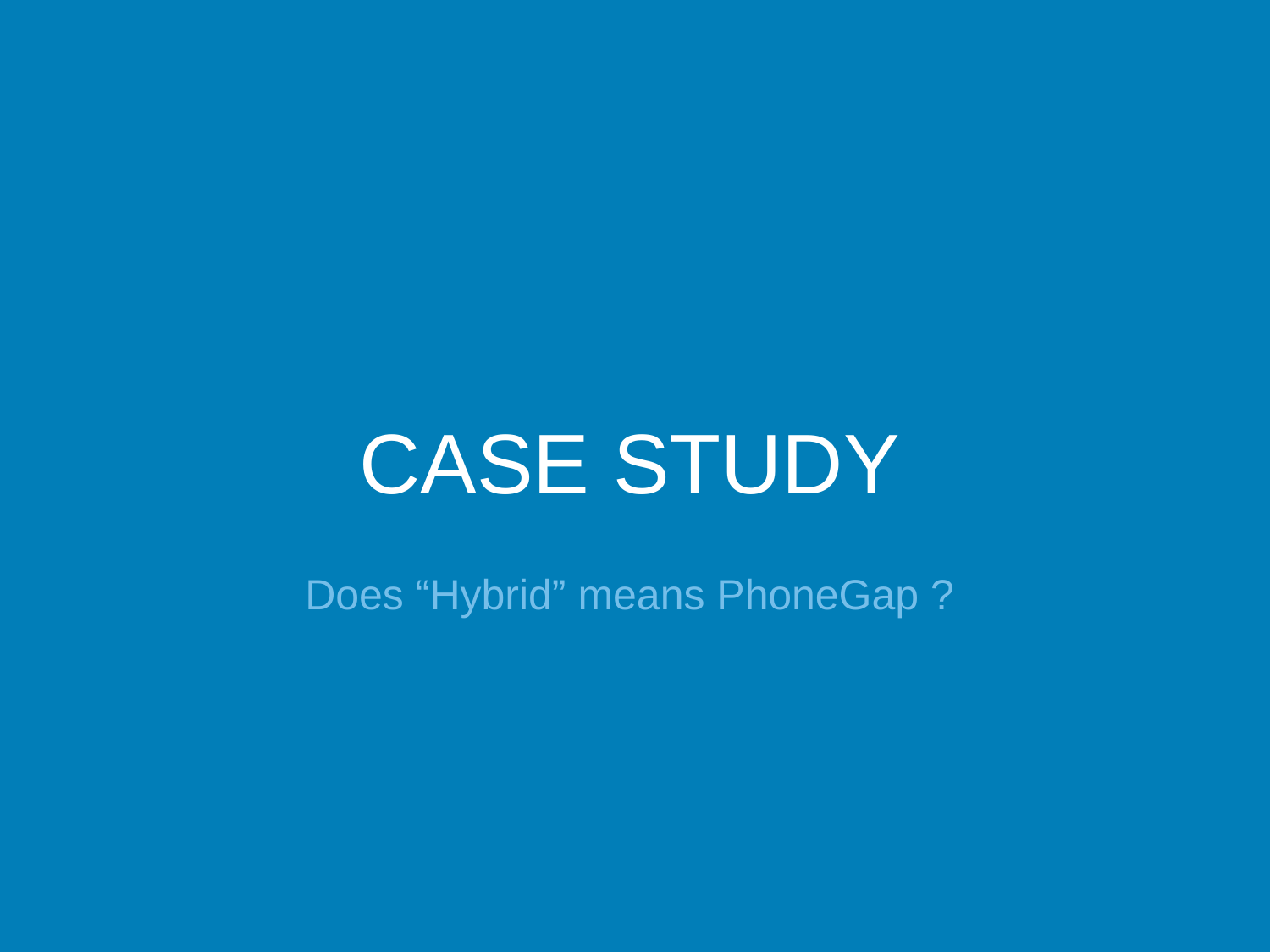

# Case Study
Does “Hybrid” means PhoneGap ?
11